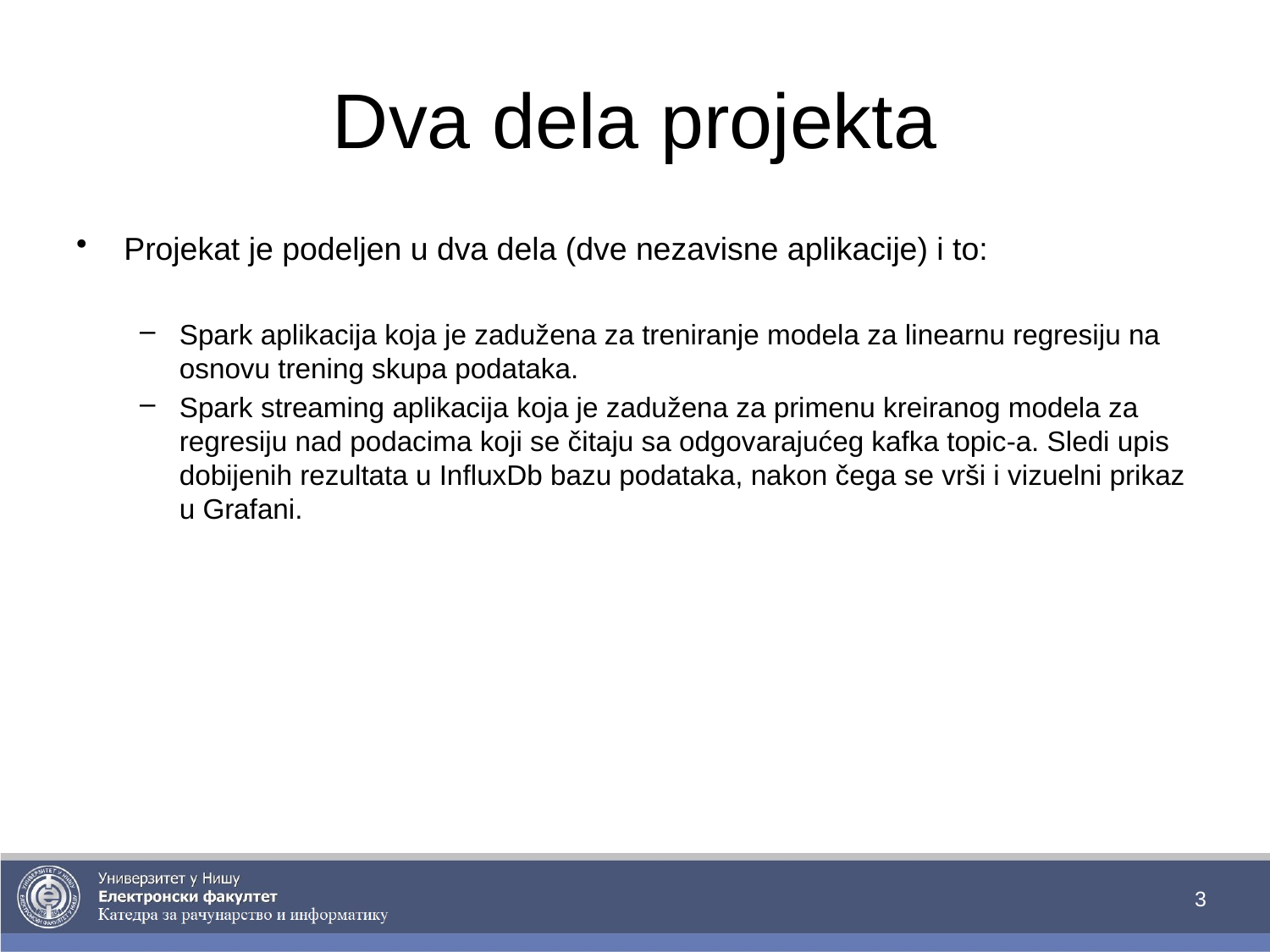

# Dva dela projekta
Projekat je podeljen u dva dela (dve nezavisne aplikacije) i to:

Spark aplikacija koja je zadužena za treniranje modela za linearnu regresiju na osnovu trening skupa podataka.
Spark streaming aplikacija koja je zadužena za primenu kreiranog modela za regresiju nad podacima koji se čitaju sa odgovarajućeg kafka topic-a. Sledi upis dobijenih rezultata u InfluxDb bazu podataka, nakon čega se vrši i vizuelni prikaz u Grafani.
3